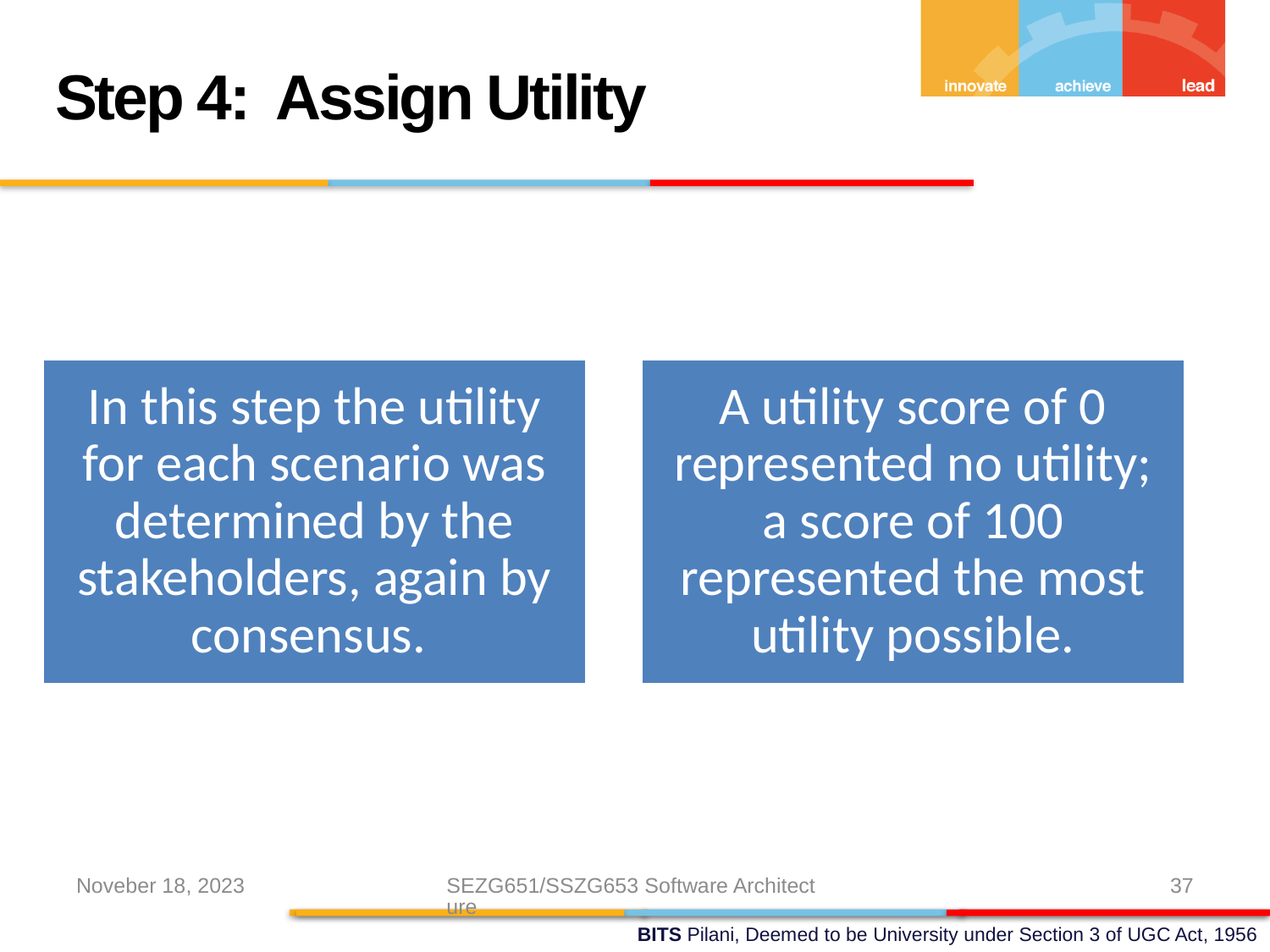

Step 4:  Assign Utility
In this step the utility for each scenario was determined by the stakeholders, again by consensus.
A utility score of 0 represented no utility; a score of 100 represented the most utility possible.
Noveber 18, 2023
SEZG651/SSZG653 Software Architecture
37